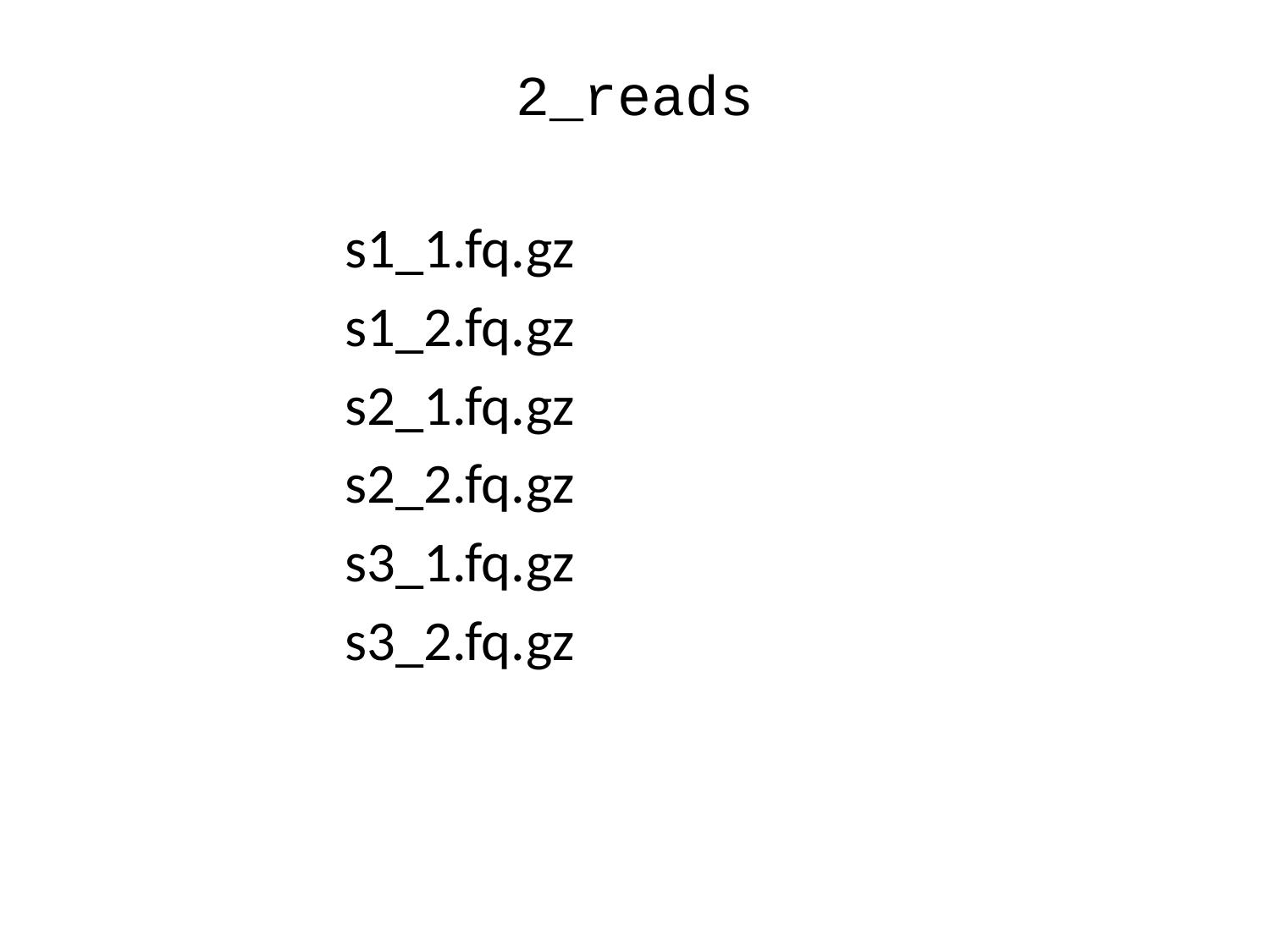

# 2_reads
s1_1.fq.gz
s1_2.fq.gz
s2_1.fq.gz
s2_2.fq.gz
s3_1.fq.gz
s3_2.fq.gz